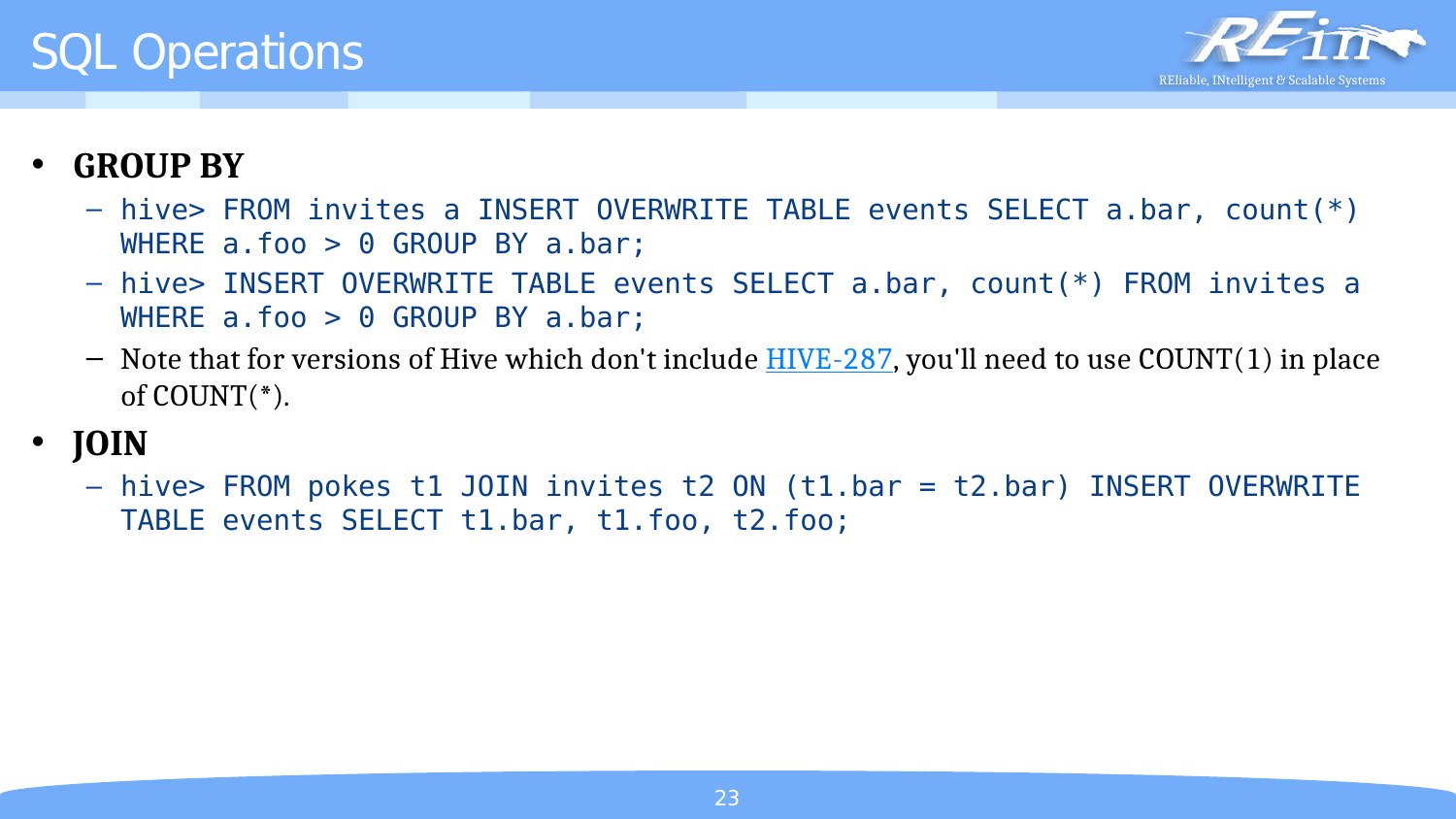

# SQL Operations
GROUP BY
hive> FROM invites a INSERT OVERWRITE TABLE events SELECT a.bar, count(*) WHERE a.foo > 0 GROUP BY a.bar;
hive> INSERT OVERWRITE TABLE events SELECT a.bar, count(*) FROM invites a WHERE a.foo > 0 GROUP BY a.bar;
Note that for versions of Hive which don't include HIVE-287, you'll need to use COUNT(1) in place of COUNT(*).
JOIN
hive> FROM pokes t1 JOIN invites t2 ON (t1.bar = t2.bar) INSERT OVERWRITE TABLE events SELECT t1.bar, t1.foo, t2.foo;
23